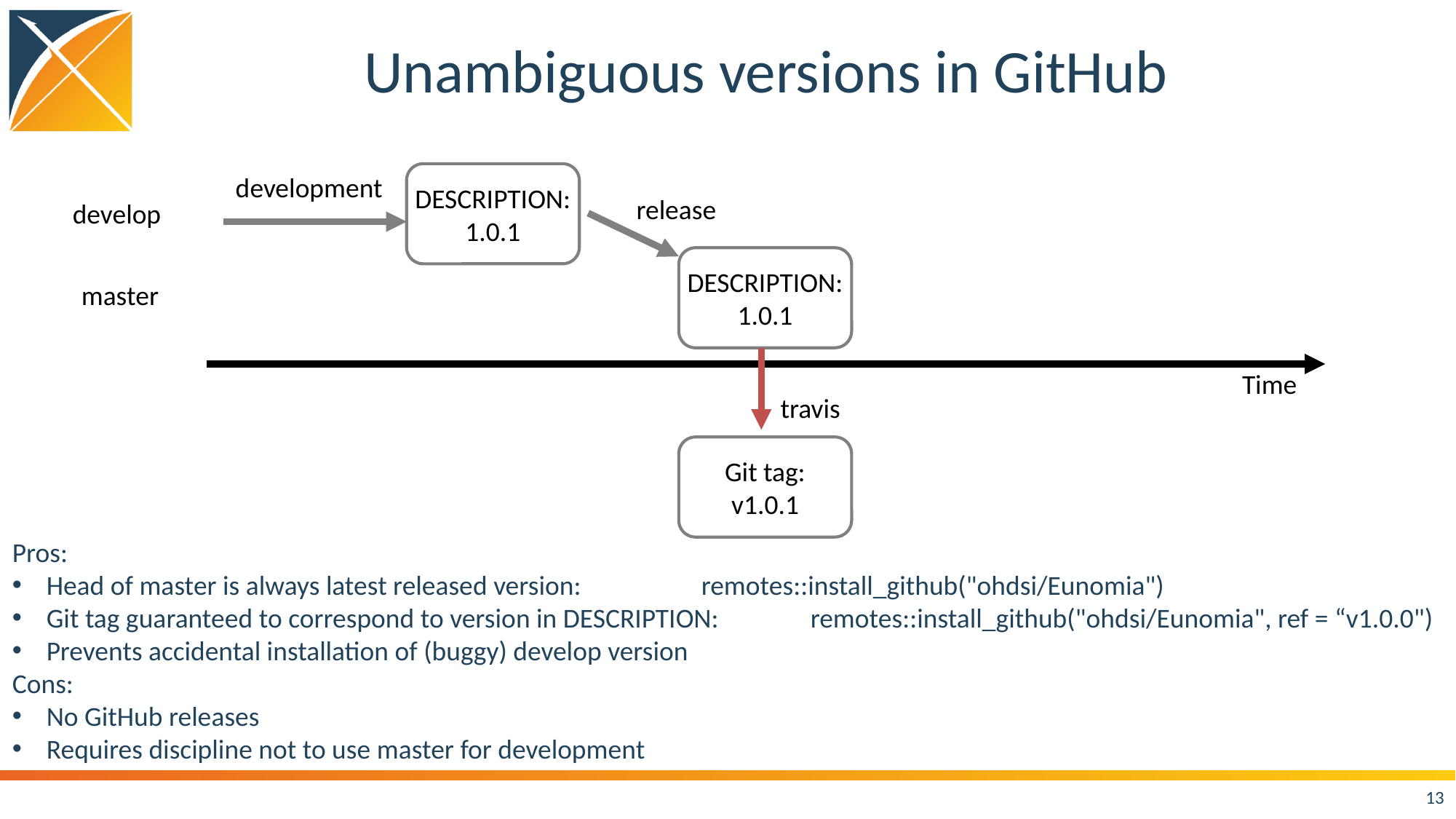

# Unambiguous versions in GitHub
DESCRIPTION:
1.0.1
development
release
develop
DESCRIPTION:
1.0.1
master
Time
travis
Git tag:
v1.0.1
Pros:
Head of master is always latest released version:		remotes::install_github("ohdsi/Eunomia")
Git tag guaranteed to correspond to version in DESCRIPTION: 	remotes::install_github("ohdsi/Eunomia", ref = “v1.0.0")
Prevents accidental installation of (buggy) develop version
Cons:
No GitHub releases
Requires discipline not to use master for development

13